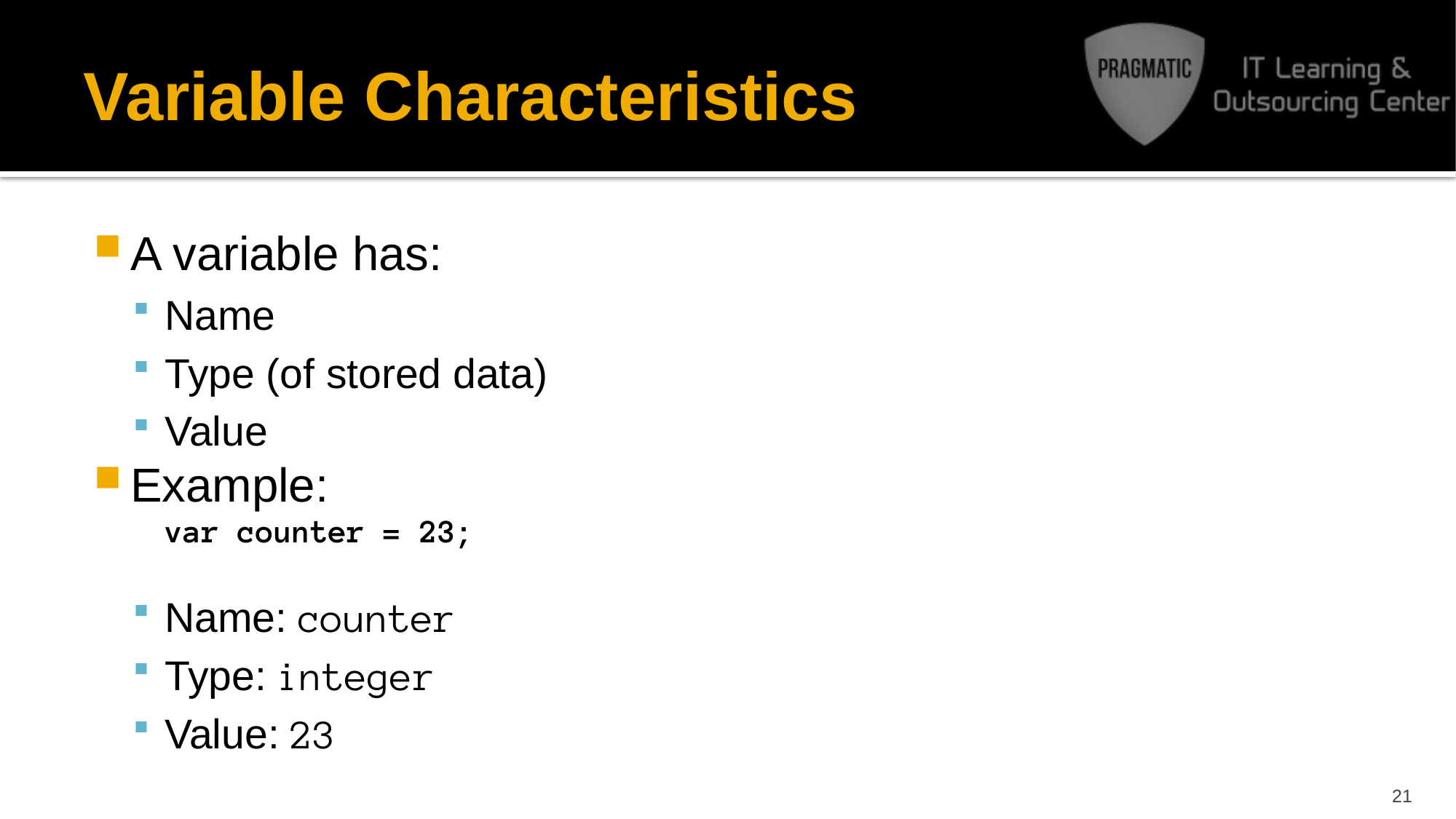

# Variable Characteristics
A variable has:
Name
Type (of stored data)
Value
Example:

Name: counter
Type: integer
Value: 23
var counter = 23;
21